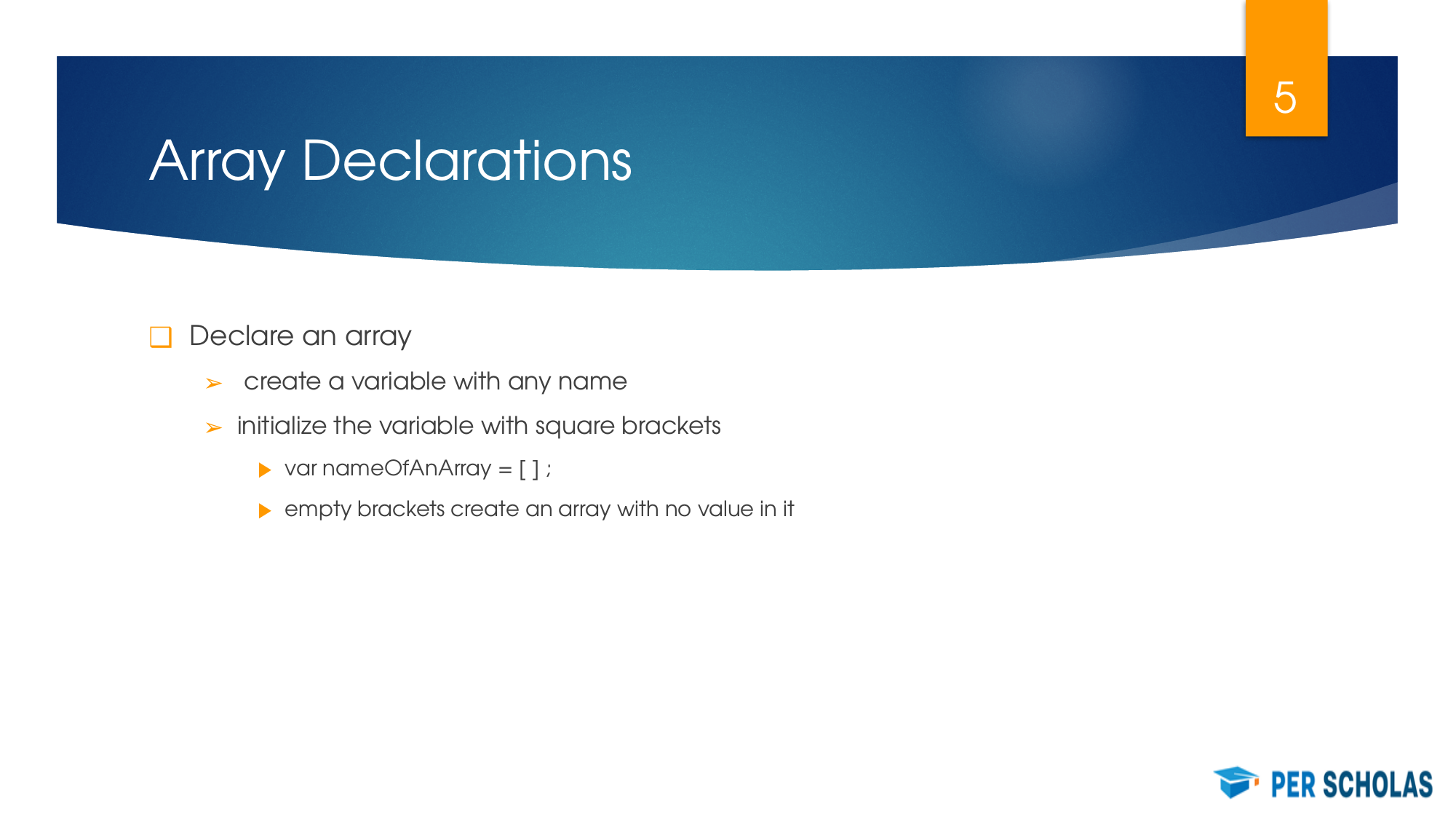

5
# Array Declarations
Declare an array
 create a variable with any name
initialize the variable with square brackets
var nameOfAnArray = [ ] ;
empty brackets create an array with no value in it